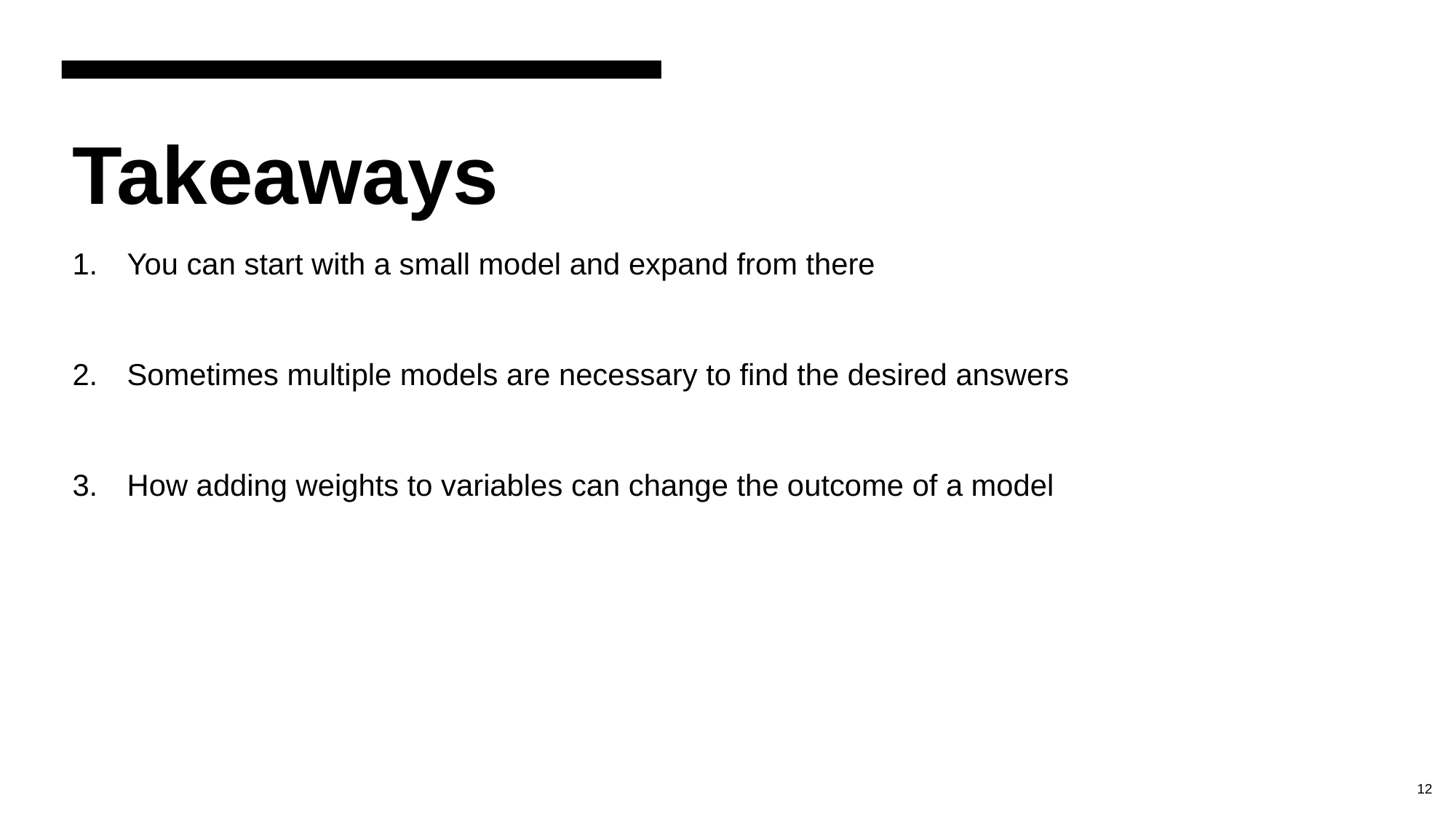

# Takeaways
You can start with a small model and expand from there

Sometimes multiple models are necessary to find the desired answers

How adding weights to variables can change the outcome of a model

12